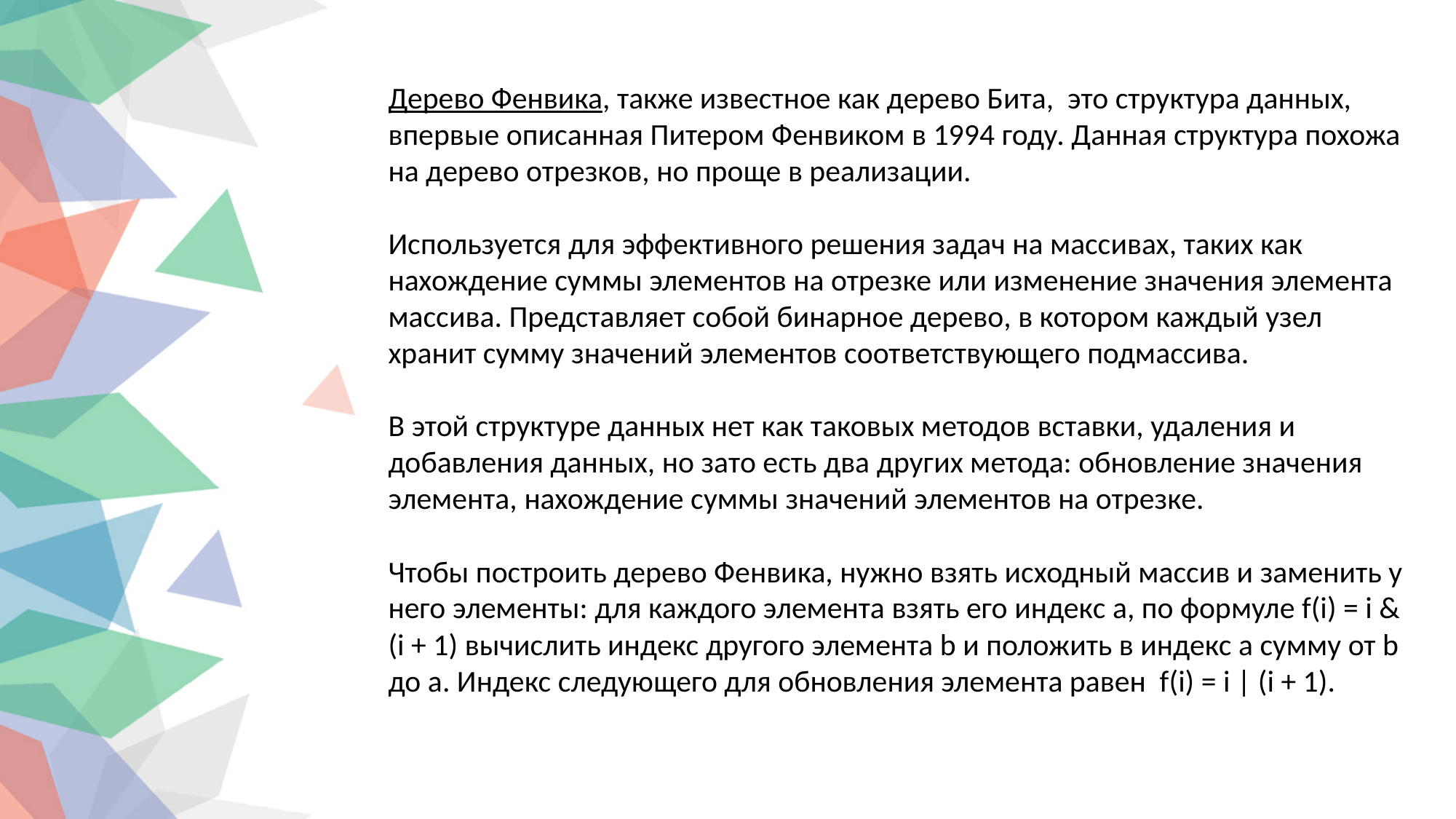

Дерево Фенвика, также известное как дерево Бита,  это структура данных, впервые описанная Питером Фенвиком в 1994 году. Данная структура похожа на дерево отрезков, но проще в реализации.

Используется для эффективного решения задач на массивах, таких как нахождение суммы элементов на отрезке или изменение значения элемента массива. Представляет собой бинарное дерево, в котором каждый узел хранит сумму значений элементов соответствующего подмассива.

В этой структуре данных нет как таковых методов вставки, удаления и добавления данных, но зато есть два других метода: обновление значения элемента, нахождение суммы значений элементов на отрезке.

Чтобы построить дерево Фенвика, нужно взять исходный массив и заменить у него элементы: для каждого элемента взять его индекс а, по формуле f(i) = i & (i + 1) вычислить индекс другого элемента b и положить в индекс а сумму от b до а. Индекс следующего для обновления элемента равен  f(i) = i | (i + 1).